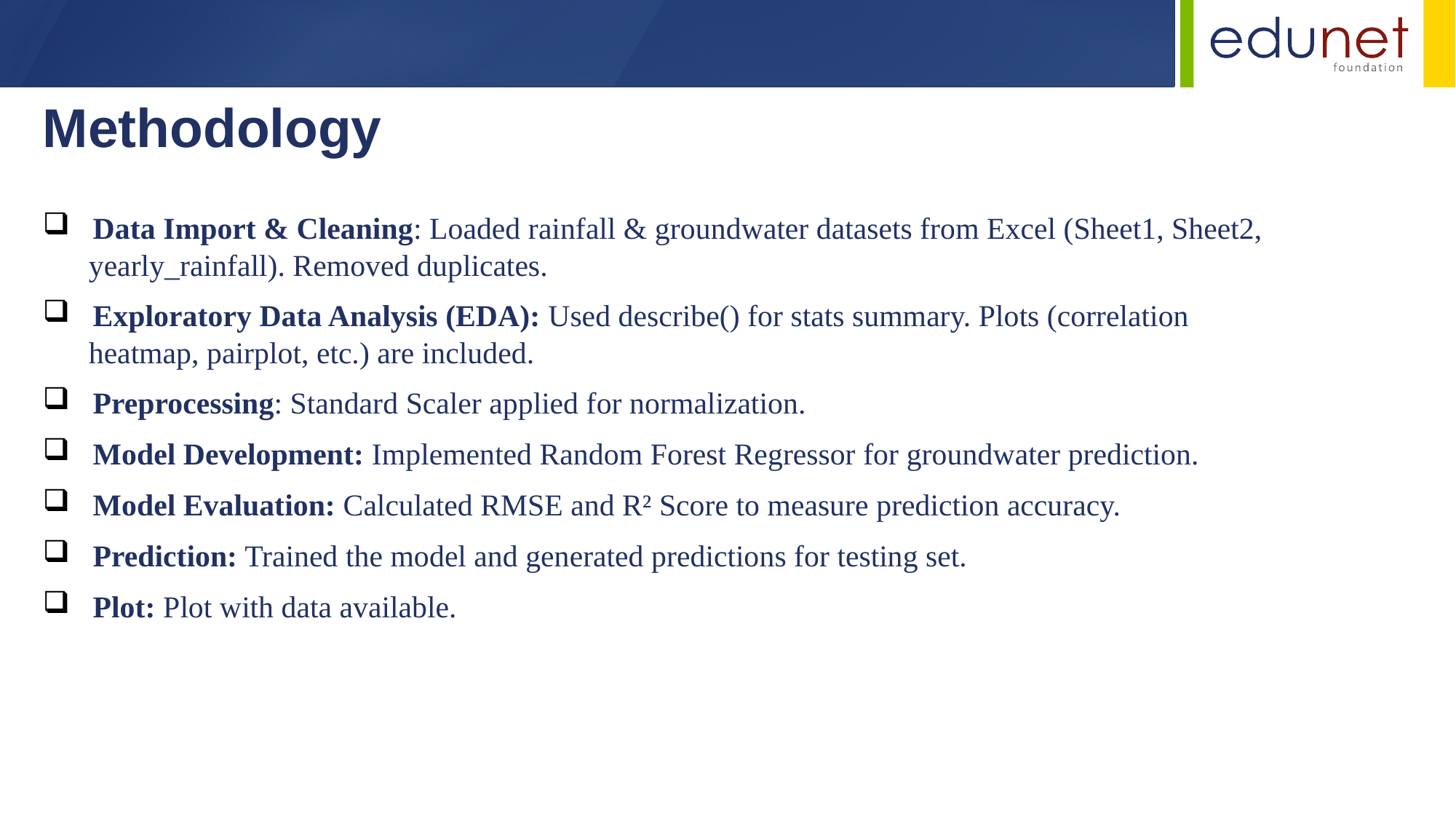

Methodology

   Data Import & Cleaning: Loaded rainfall & groundwater datasets from Excel (Sheet1, Sheet2,
      yearly_rainfall). Removed duplicates.

   Exploratory Data Analysis (EDA): Used describe() for stats summary. Plots (correlation
      heatmap, pairplot, etc.) are included.

   Preprocessing: Standard Scaler applied for normalization.

   Model Development: Implemented Random Forest Regressor for groundwater prediction.

   Model Evaluation: Calculated RMSE and R² Score to measure prediction accuracy.

   Prediction: Trained the model and generated predictions for testing set.

   Plot: Plot with data available.